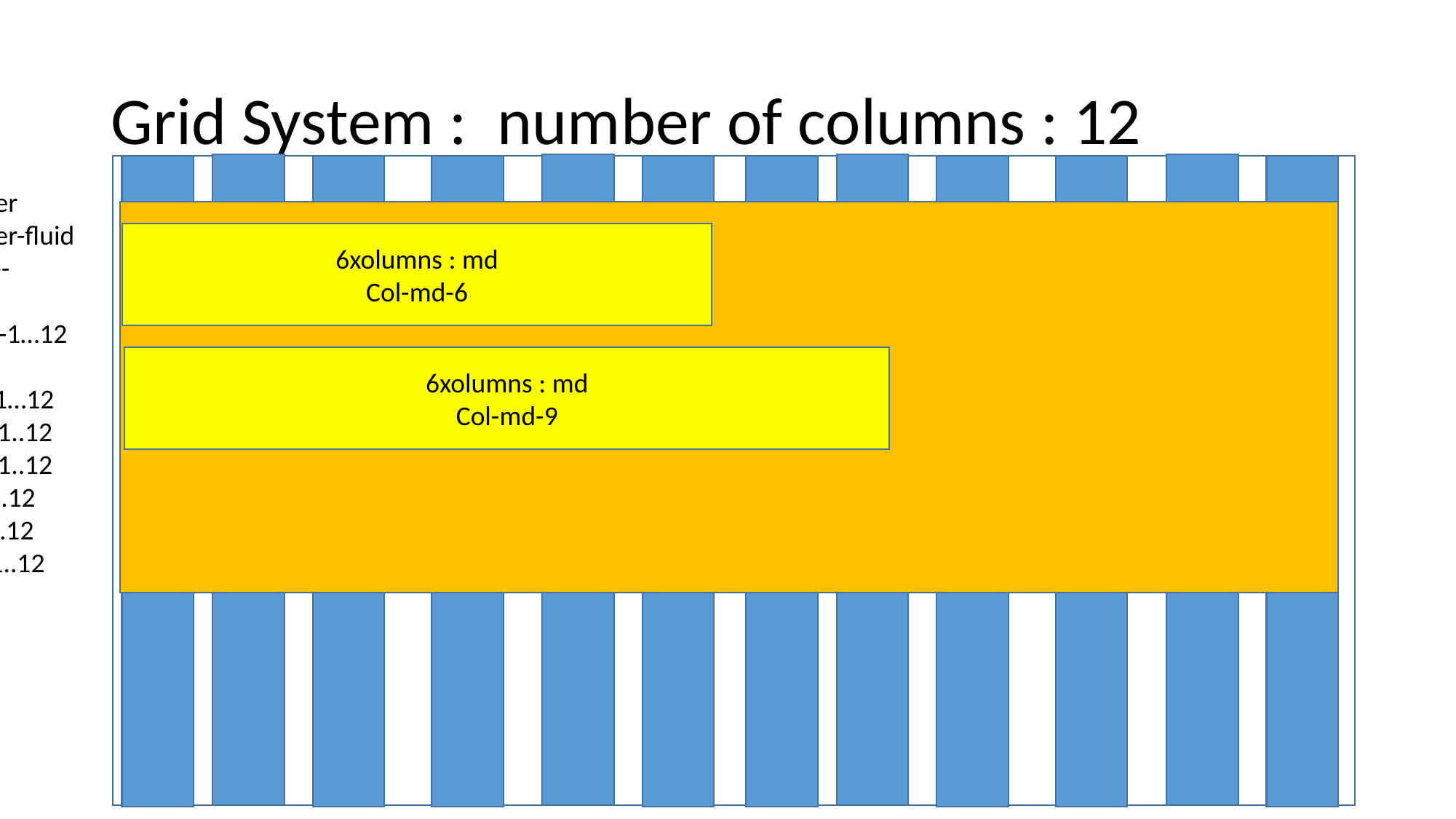

# Grid System :  number of columns : 12

Container
Container-fluid
------------
Row
Col-infix-1…12

Col-sm-1…12
Col-md-1..12
Col-md-1..12
Col-lg-1..12
Col-xl-1..12
Xol-xxl-1..12

6xolumns : md
Col-md-6
6xolumns : md
Col-md-9